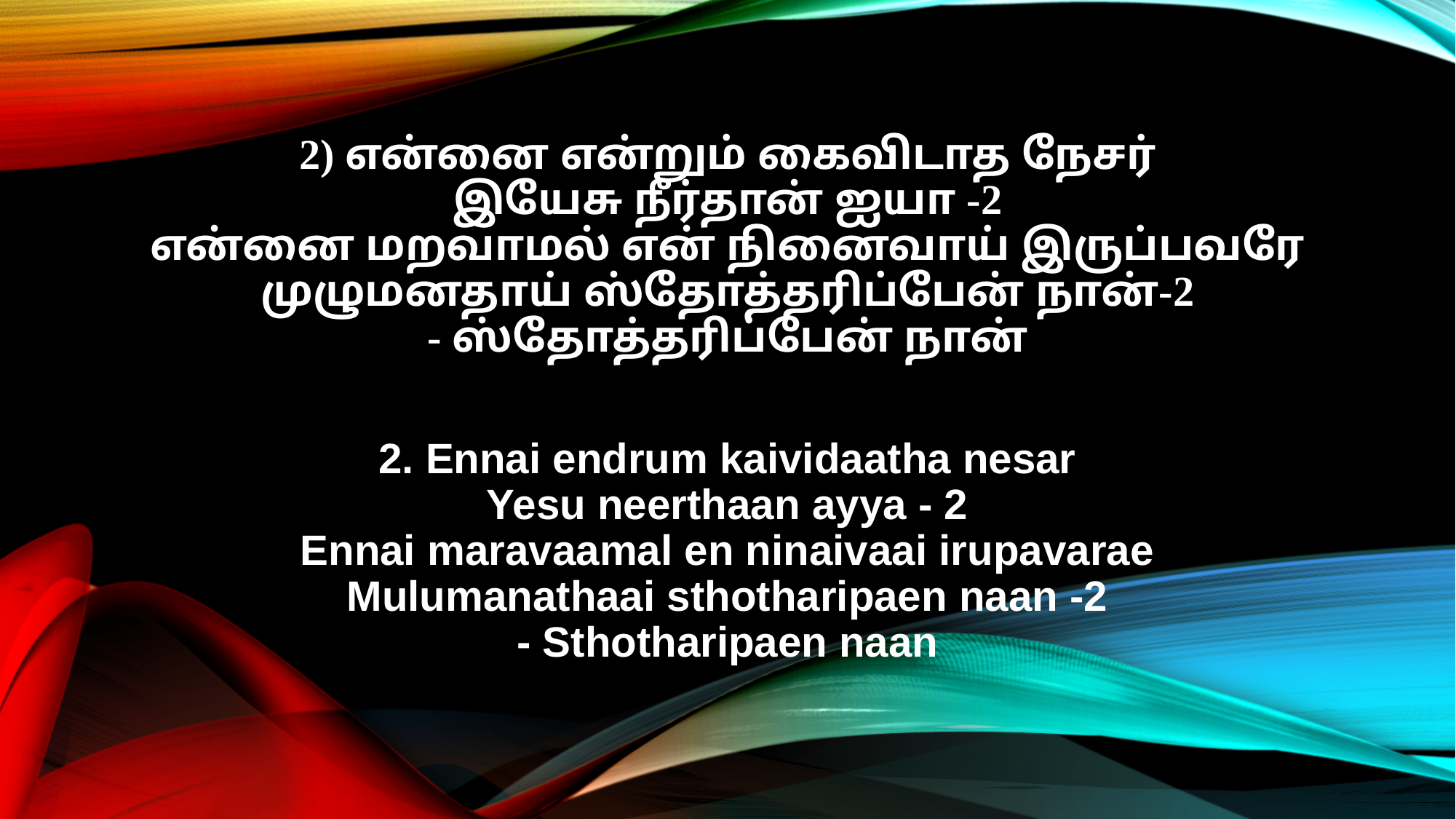

2) என்னை என்றும் கைவிடாத நேசர்
இயேசு நீர்தான் ஐயா -2
என்னை மறவாமல் என் நினைவாய் இருப்பவரே
முழுமனதாய் ஸ்தோத்தரிப்பேன் நான்-2
- ஸ்தோத்தரிப்பேன் நான்

2. Ennai endrum kaividaatha nesar
Yesu neerthaan ayya - 2
Ennai maravaamal en ninaivaai irupavarae
Mulumanathaai sthotharipaen naan -2
- Sthotharipaen naan